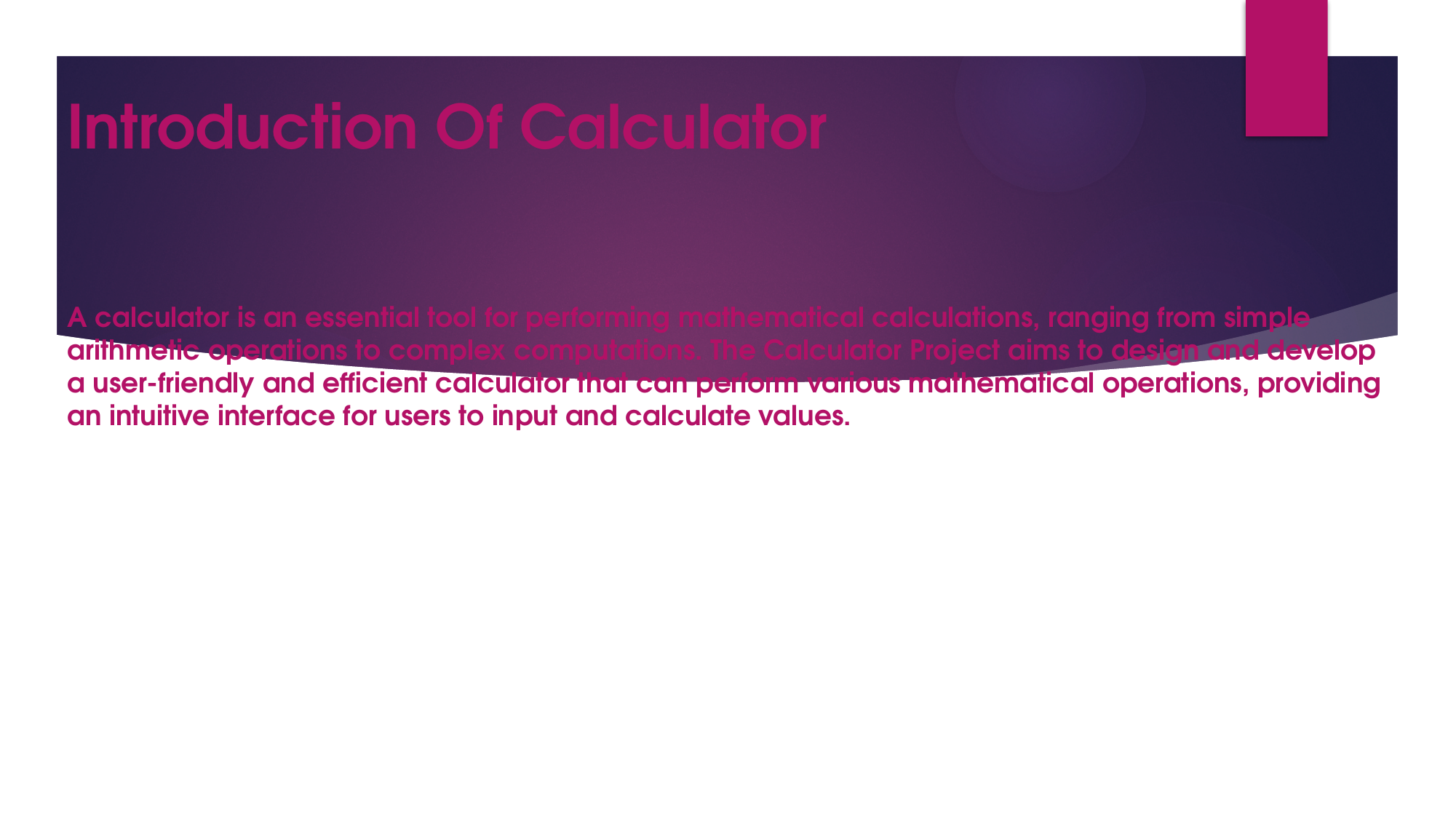

# Introduction Of Calculator
A calculator is an essential tool for performing mathematical calculations, ranging from simple arithmetic operations to complex computations. The Calculator Project aims to design and develop a user-friendly and efficient calculator that can perform various mathematical operations, providing an intuitive interface for users to input and calculate values.